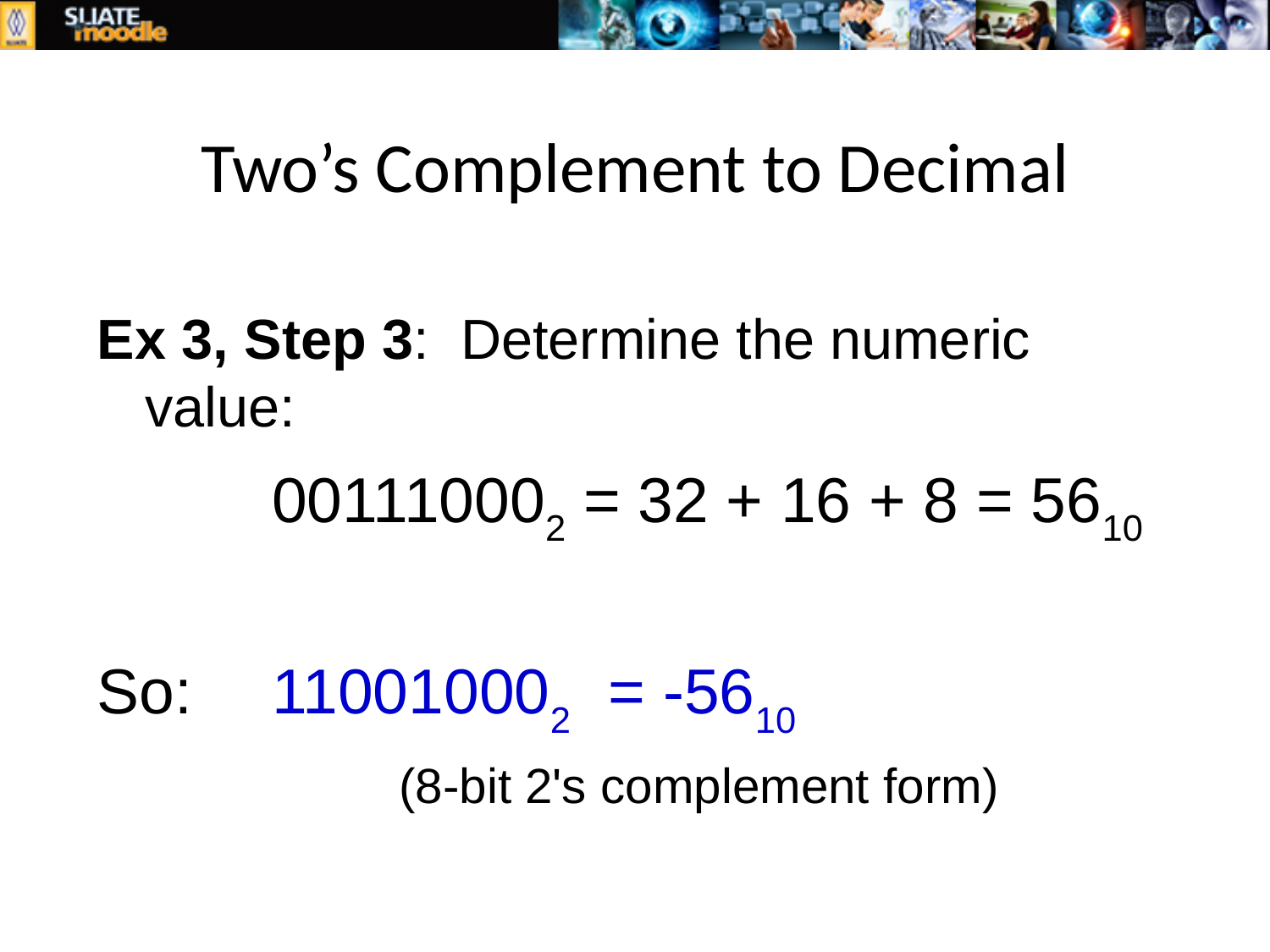

# Two’s Complement to Decimal
Ex 3, Step 3:  Determine the numeric value:
		001110002 = 32 + 16 + 8 = 5610

So:	110010002   = -5610				(8-bit 2's complement form)